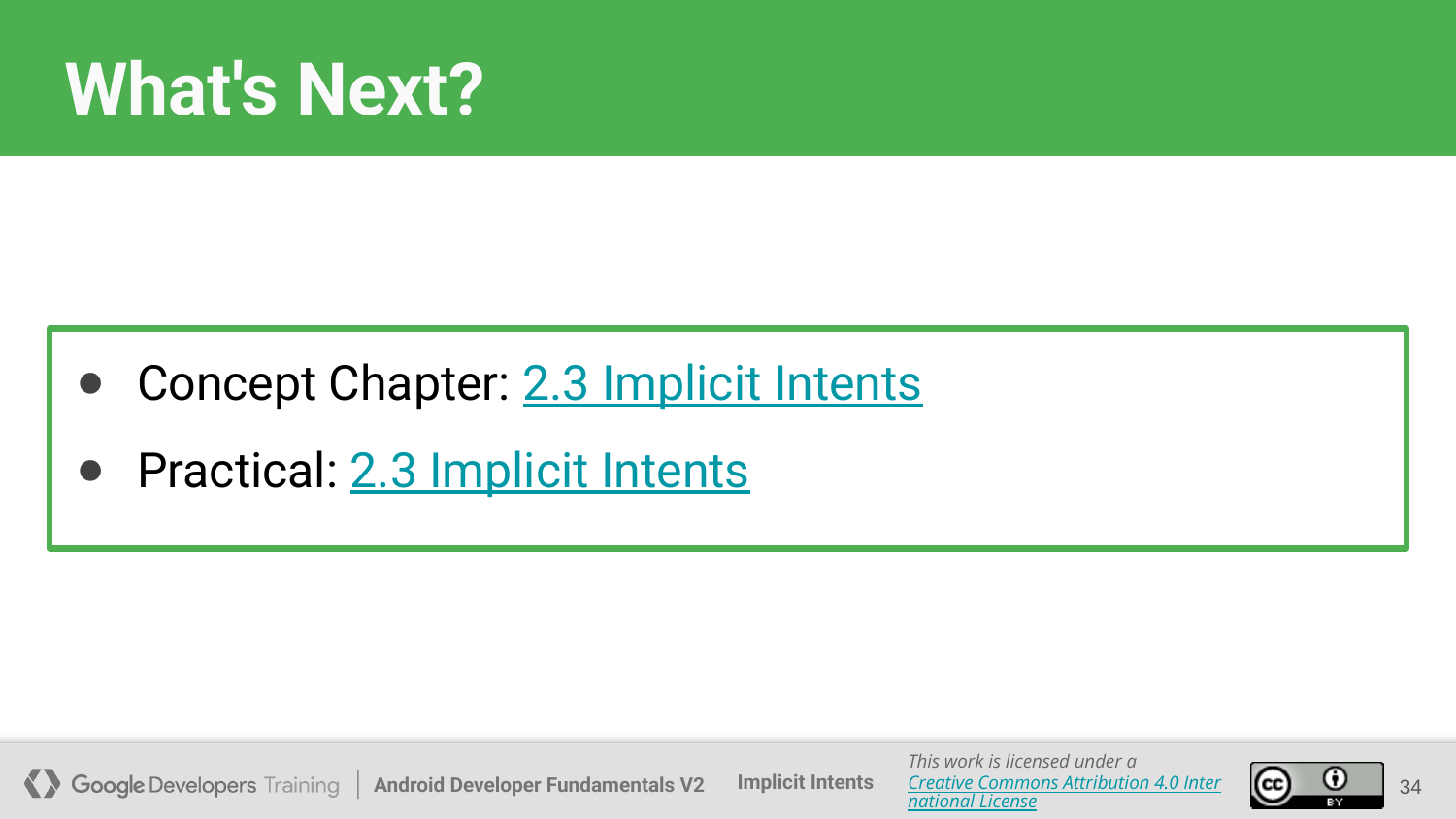

# What's Next?
Concept Chapter: 2.3 Implicit Intents
Practical: 2.3 Implicit Intents
34